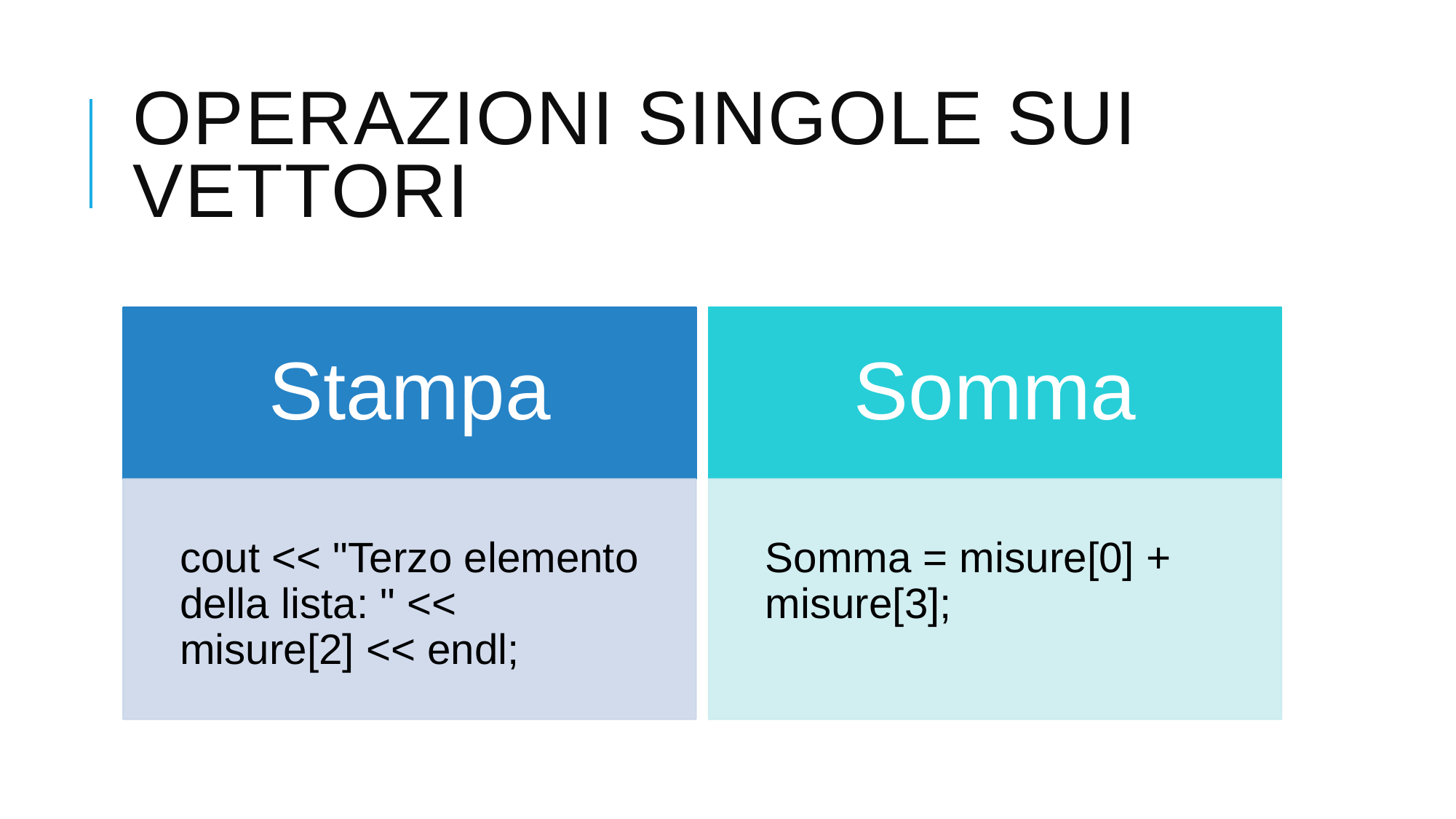

# Operazioni singole sui vettori
Stampa
cout << "Terzo elemento della lista: " << misure[2] << endl;
Somma
Somma = misure[0] + misure[3];